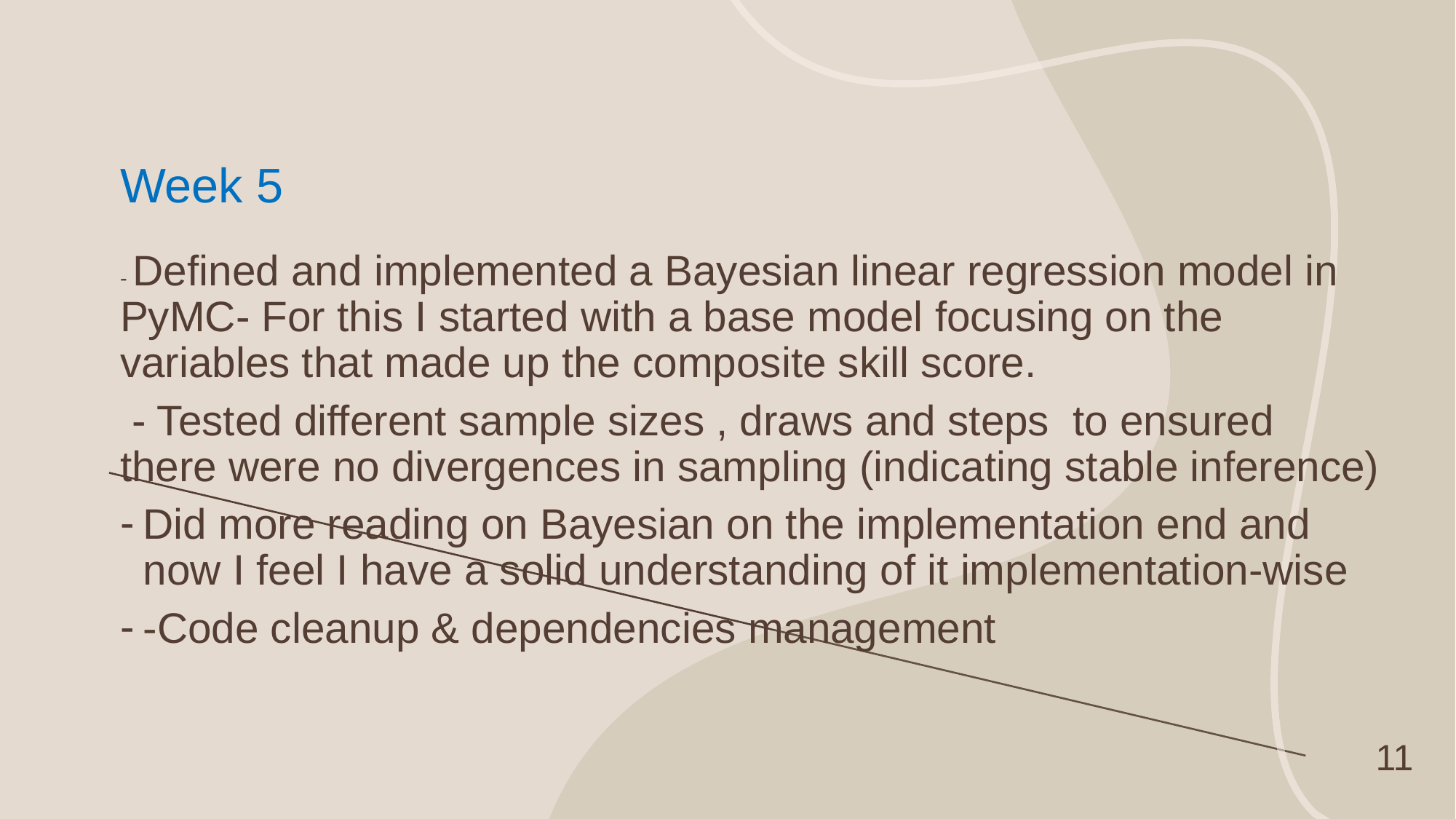

# Week 5
- Defined and implemented a Bayesian linear regression model in PyMC- For this I started with a base model focusing on the variables that made up the composite skill score.
 - Tested different sample sizes , draws and steps  to ensured there were no divergences in sampling (indicating stable inference)
Did more reading on Bayesian on the implementation end and now I feel I have a solid understanding of it implementation-wise
-Code cleanup & dependencies management

11